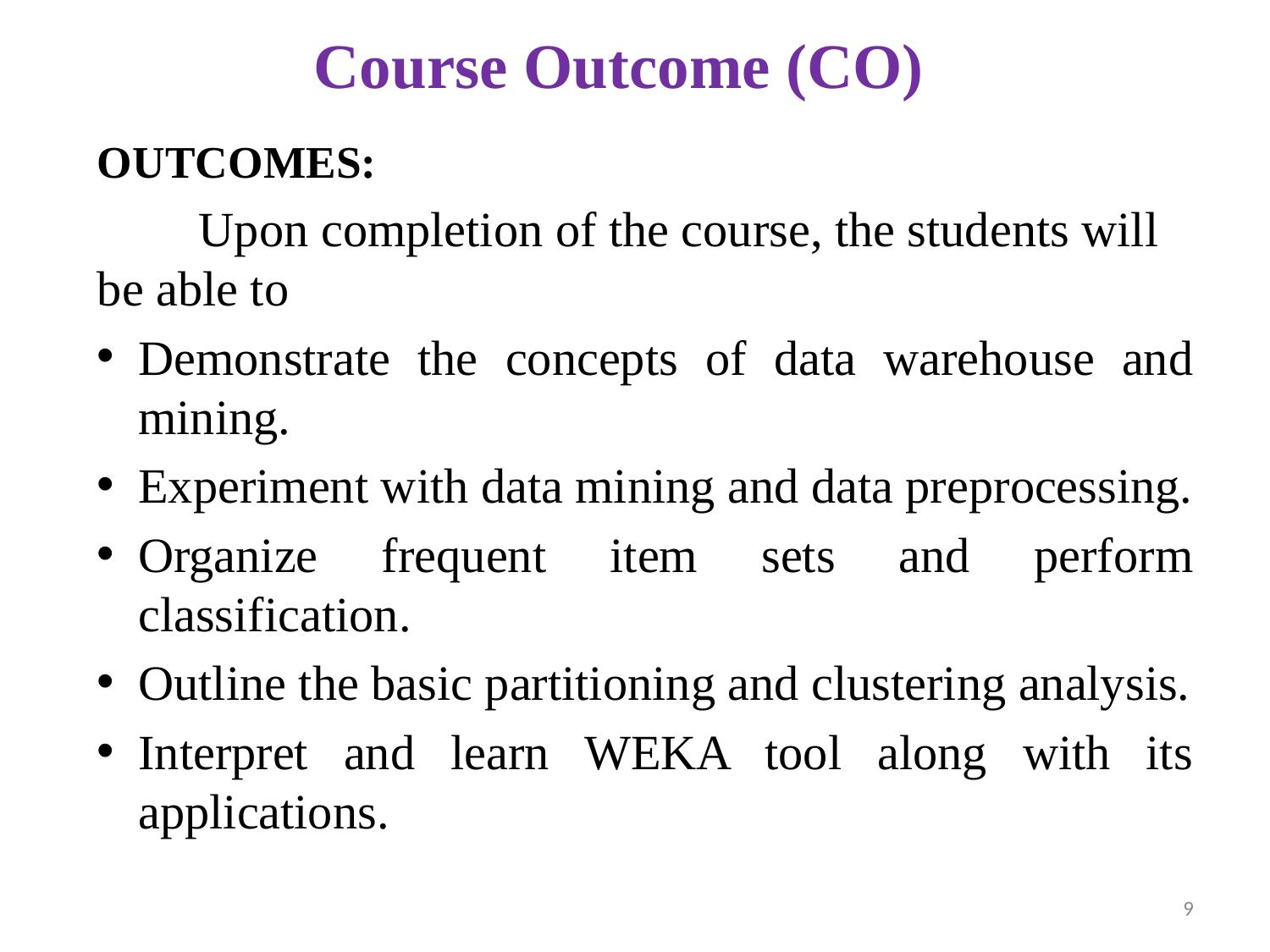

# Course Outcome (CO)
OUTCOMES:
	Upon completion of the course, the students will be able to
Demonstrate the concepts of data warehouse and mining.
Experiment with data mining and data preprocessing.
Organize frequent item sets and perform classification.
Outline the basic partitioning and clustering analysis.
Interpret and learn WEKA tool along with its applications.
9